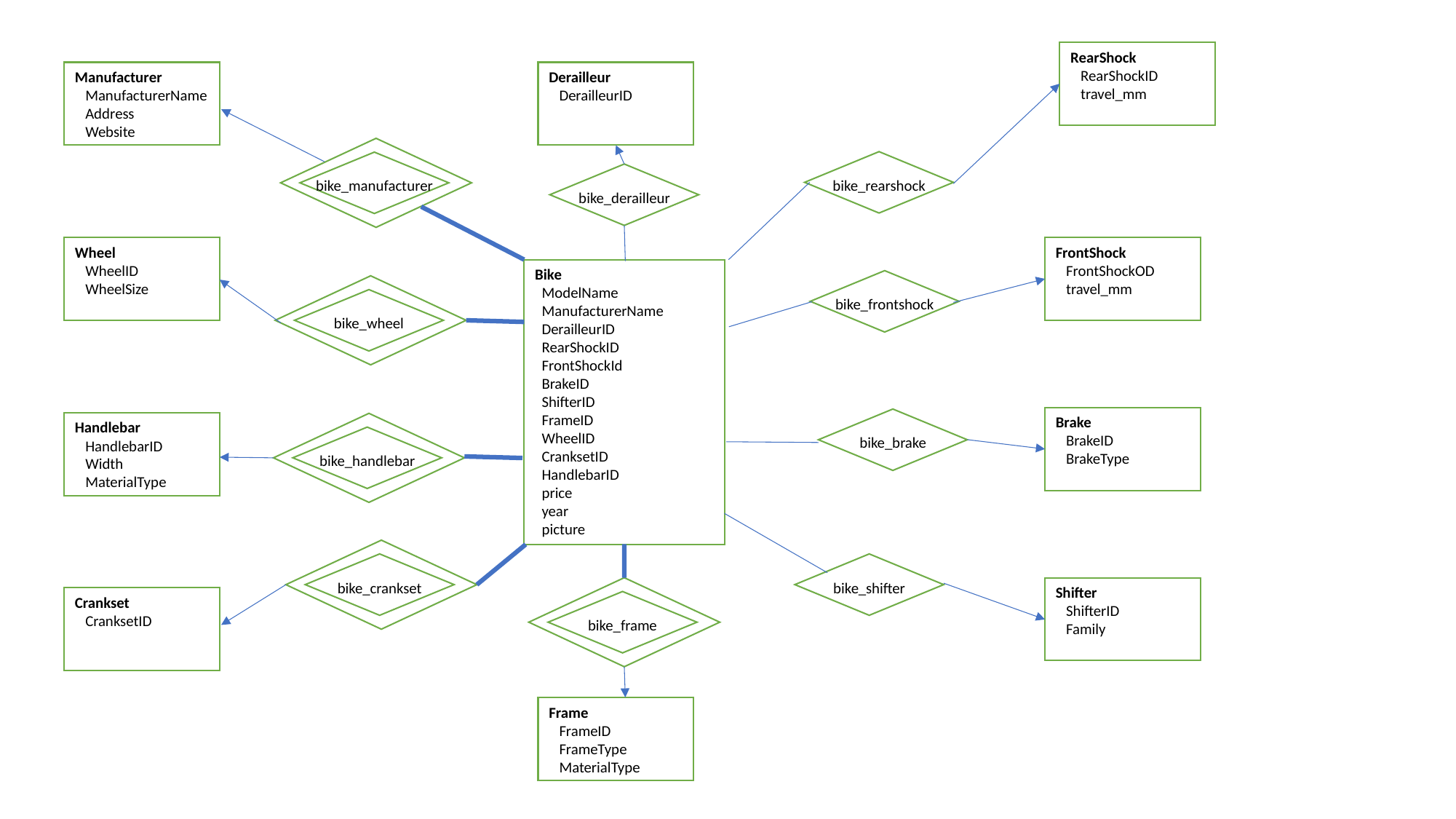

RearShock
   RearShockID
   travel_mm

Manufacturer
   ManufacturerName
   Address
   Website

Derailleur
   DerailleurID

bike_manufacturer

bike_rearshock

bike_derailleur
Wheel
   WheelID
   WheelSize

FrontShock
   FrontShockOD
   travel_mm

Bike
  ModelName
  ManufacturerName
  DerailleurID
  RearShockID
  FrontShockId
  BrakeID
  ShifterID
  FrameID
  WheelID
  CranksetID
  HandlebarID
  price
  year
  picture

bike_frontshock

bike_wheel
Brake
   BrakeID
   BrakeType

bike_brake
Handlebar
   HandlebarID
   Width
   MaterialType

bike_handlebar

bike_crankset

bike_shifter

bike_frame
Shifter
   ShifterID
   Family

Crankset
   CranksetID

Frame
   FrameID
   FrameType
   MaterialType